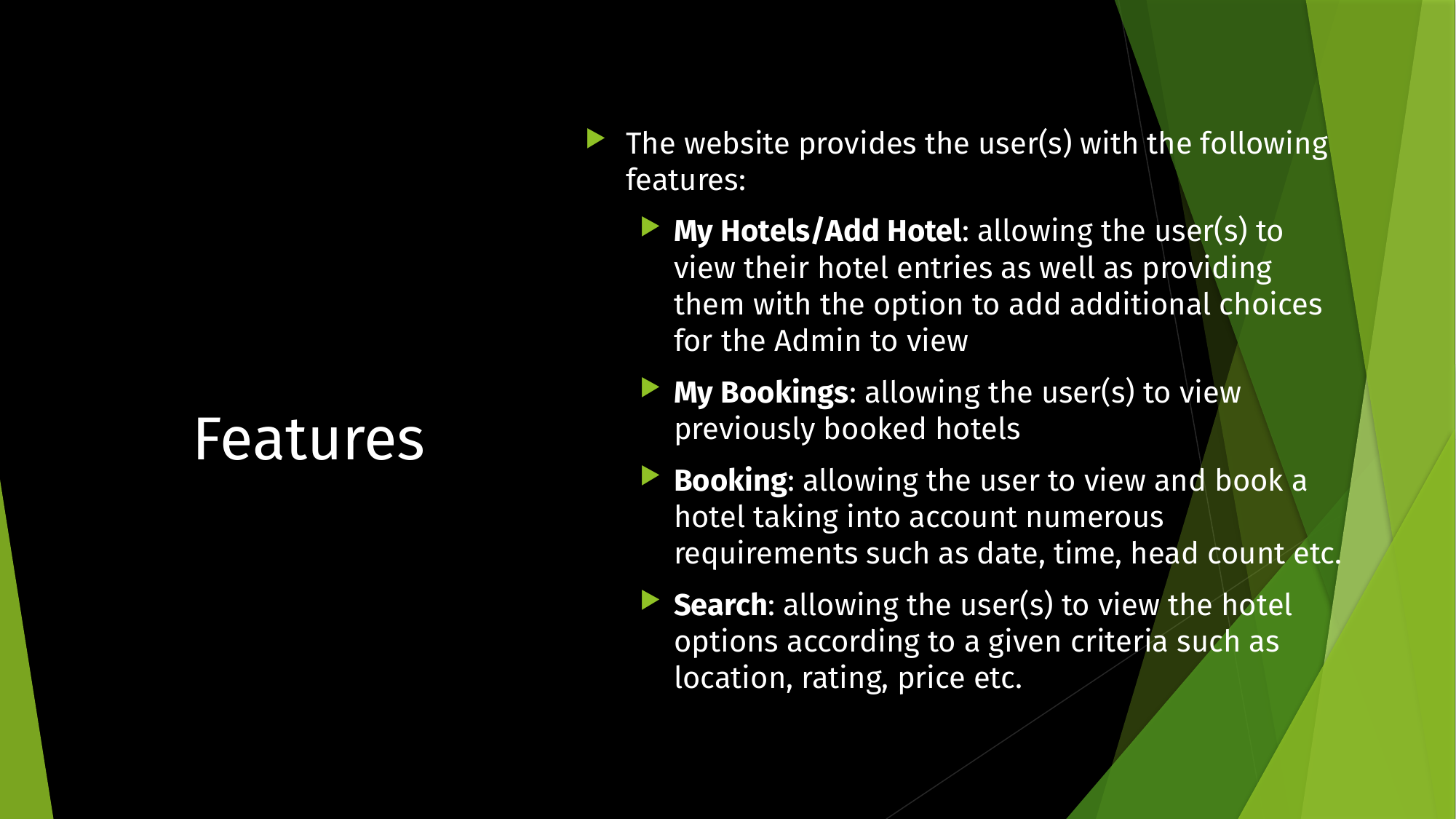

# Features
The website provides the user(s) with the following features:
My Hotels/Add Hotel: allowing the user(s) to view their hotel entries as well as providing them with the option to add additional choices for the Admin to view
My Bookings: allowing the user(s) to view previously booked hotels
Booking: allowing the user to view and book a hotel taking into account numerous requirements such as date, time, head count etc.
Search: allowing the user(s) to view the hotel options according to a given criteria such as location, rating, price etc.